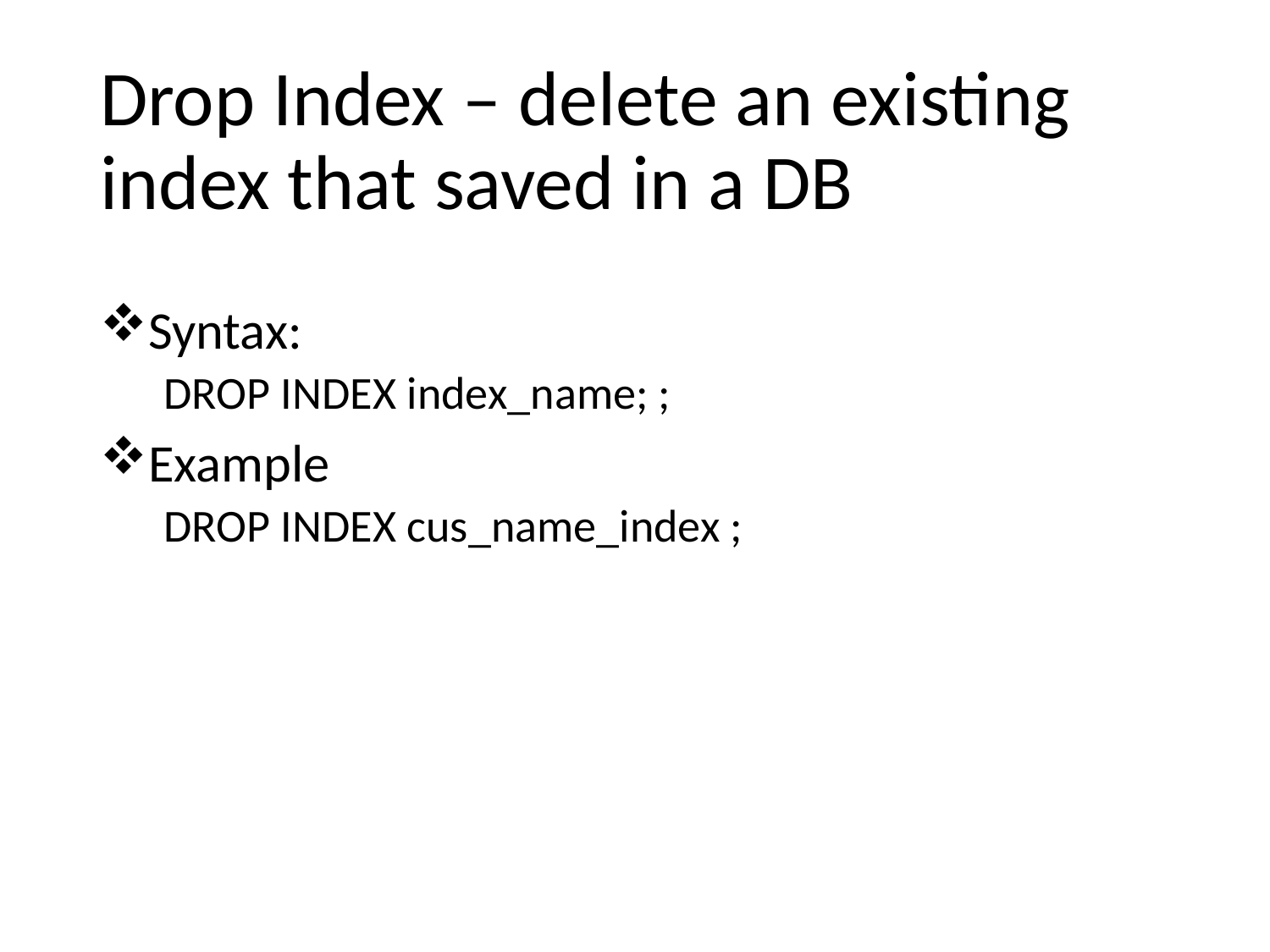

# Drop Index – delete an existing index that saved in a DB
Syntax:
DROP INDEX index_name; ;
Example
DROP INDEX cus_name_index ;